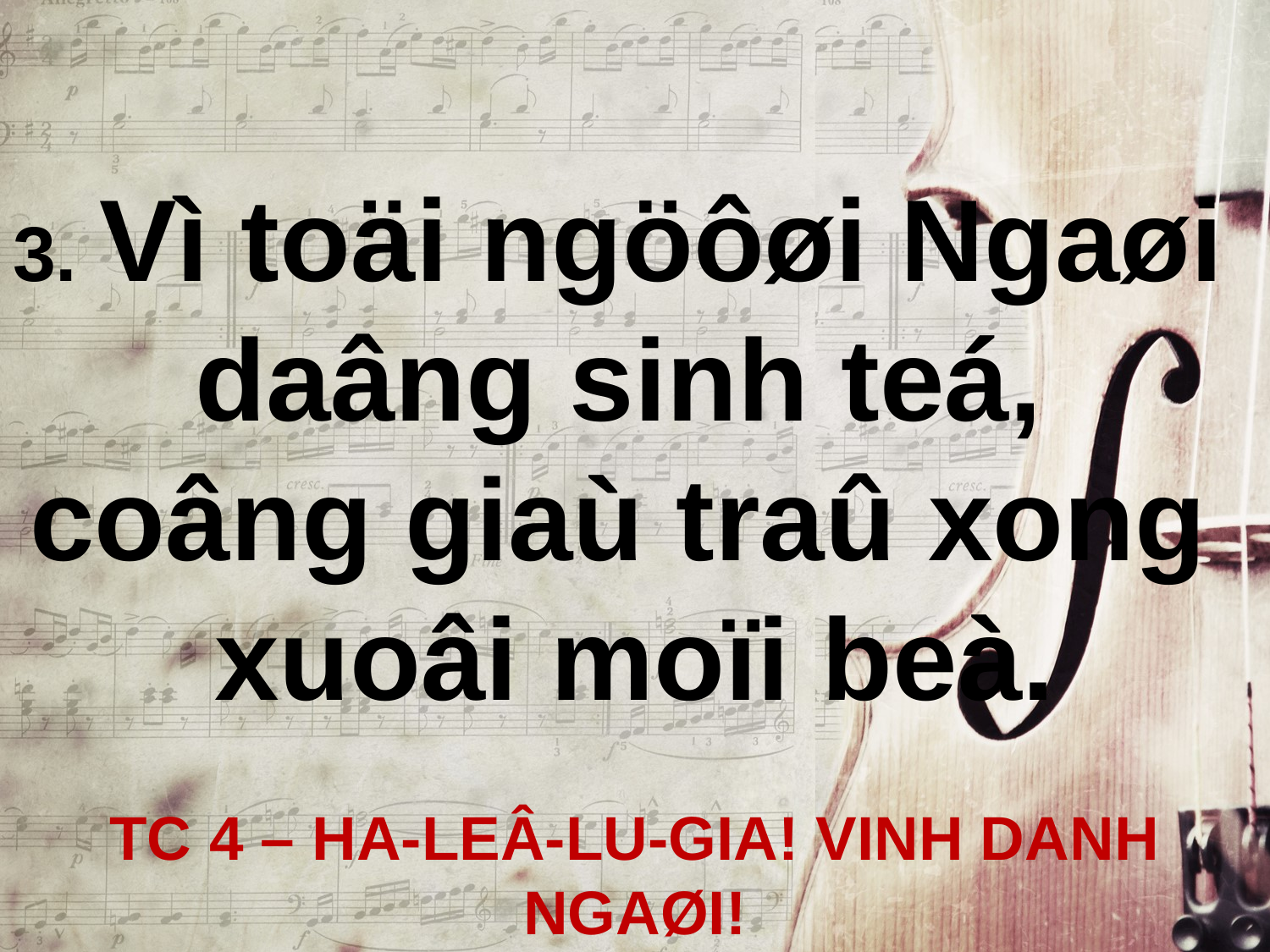

3. Vì toäi ngöôøi Ngaøi  daâng sinh teá,
coâng giaù traû xong
xuoâi moïi beà.
TC 4 – HA-LEÂ-LU-GIA! VINH DANH NGAØI!